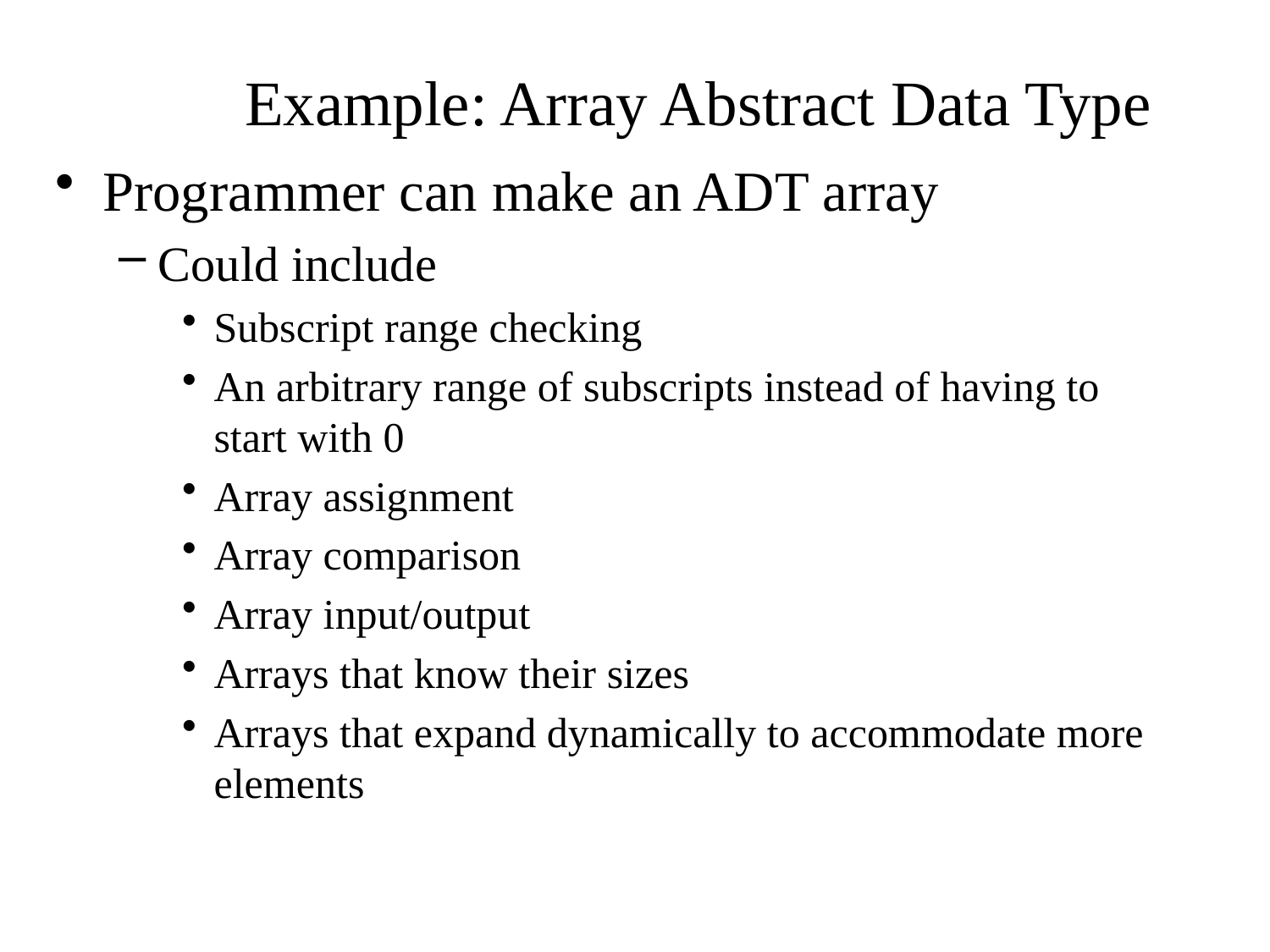

# Example: Array Abstract Data Type
Programmer can make an ADT array
Could include
Subscript range checking
An arbitrary range of subscripts instead of having to start with 0
Array assignment
Array comparison
Array input/output
Arrays that know their sizes
Arrays that expand dynamically to accommodate more elements